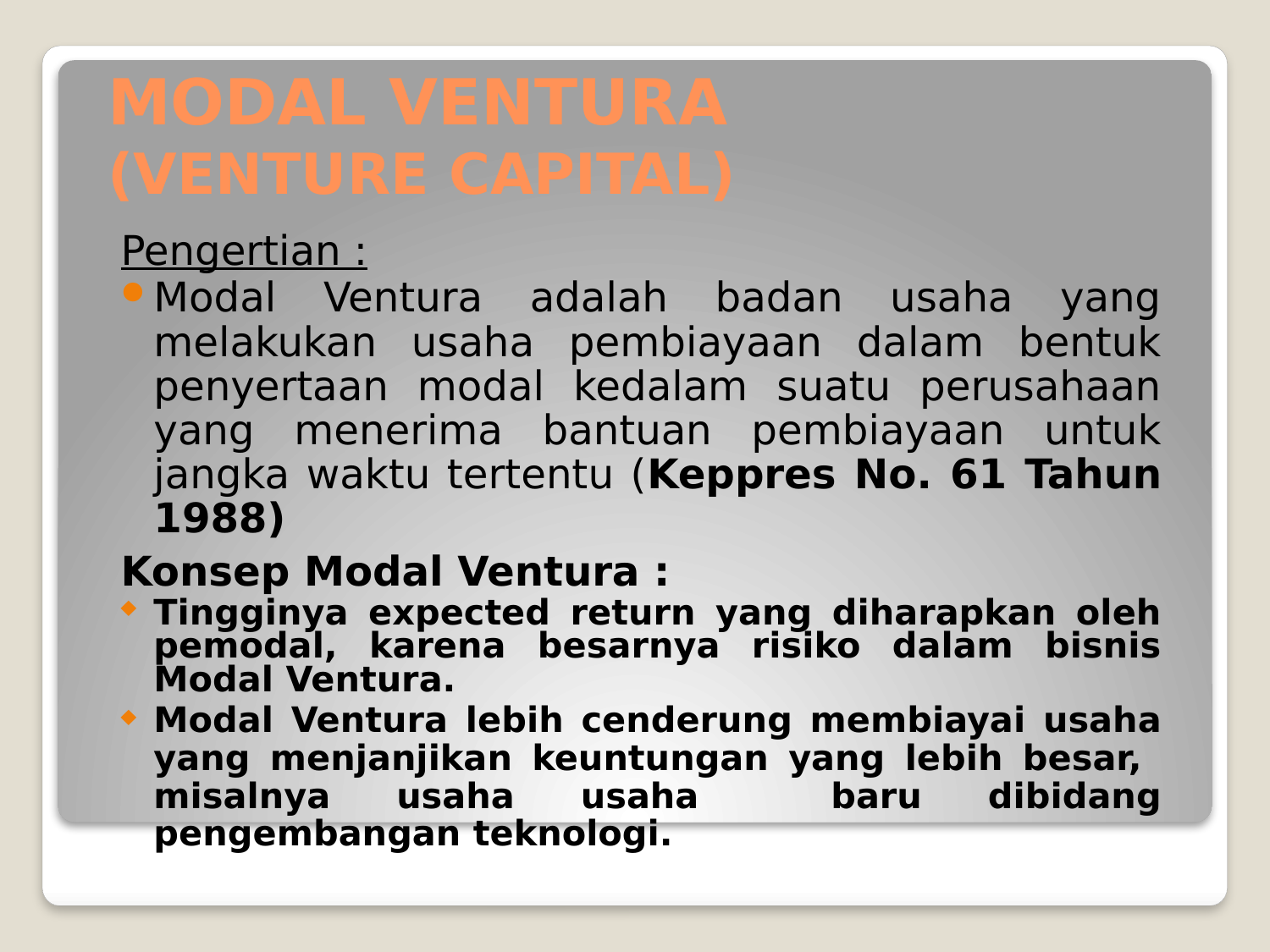

# MODAL VENTURA (VENTURE CAPITAL)
Pengertian :
Modal Ventura adalah badan usaha yang melakukan usaha pembiayaan dalam bentuk penyertaan modal kedalam suatu perusahaan yang menerima bantuan pembiayaan untuk jangka waktu tertentu (Keppres No. 61 Tahun 1988)
Konsep Modal Ventura :
Tingginya expected return yang diharapkan oleh pemodal, karena besarnya risiko dalam bisnis Modal Ventura.
Modal Ventura lebih cenderung membiayai usaha yang menjanjikan keuntungan yang lebih besar,  misalnya usaha usaha  baru dibidang pengembangan teknologi.